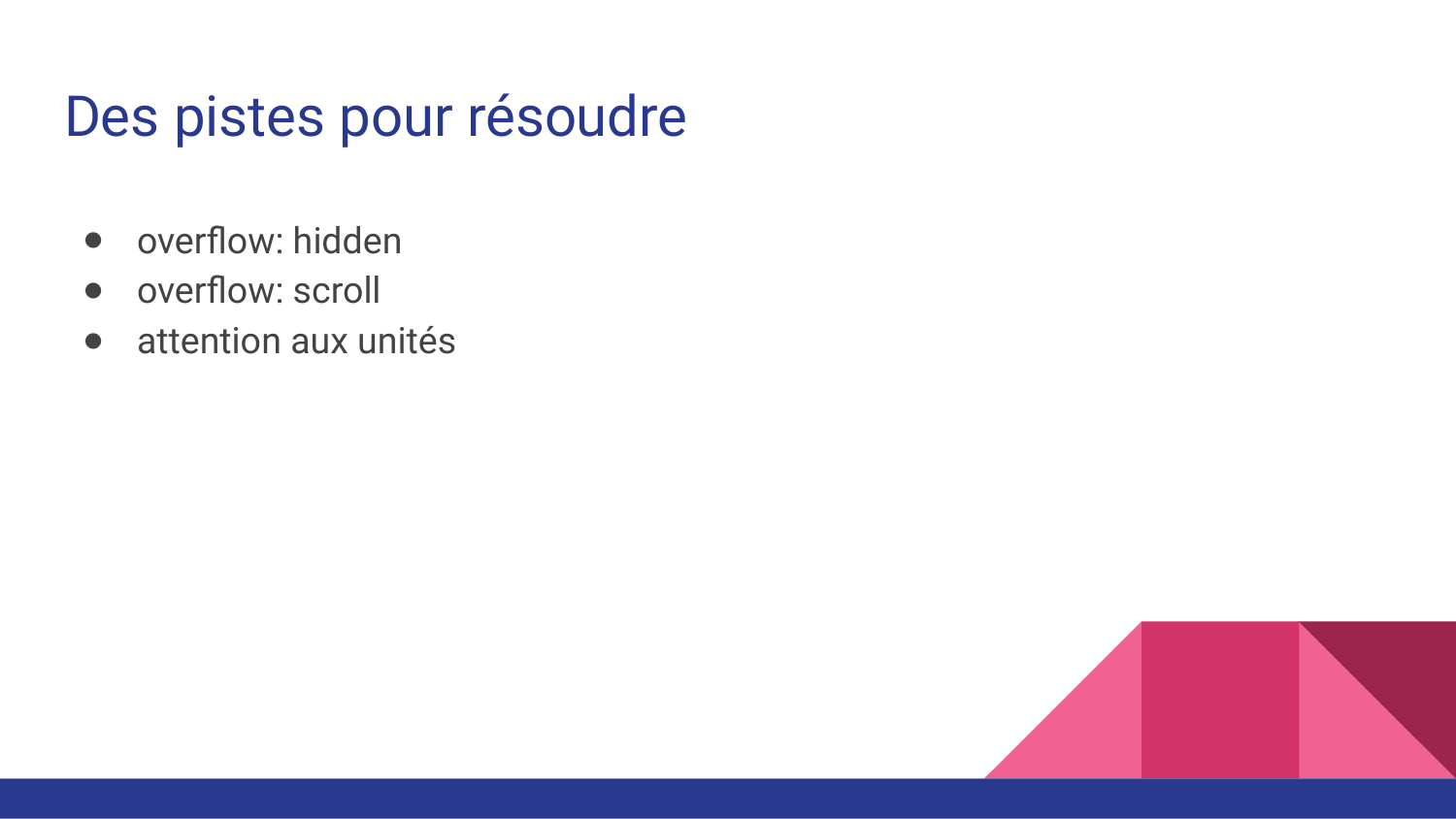

# Des pistes pour résoudre
overflow: hidden
overflow: scroll
attention aux unités